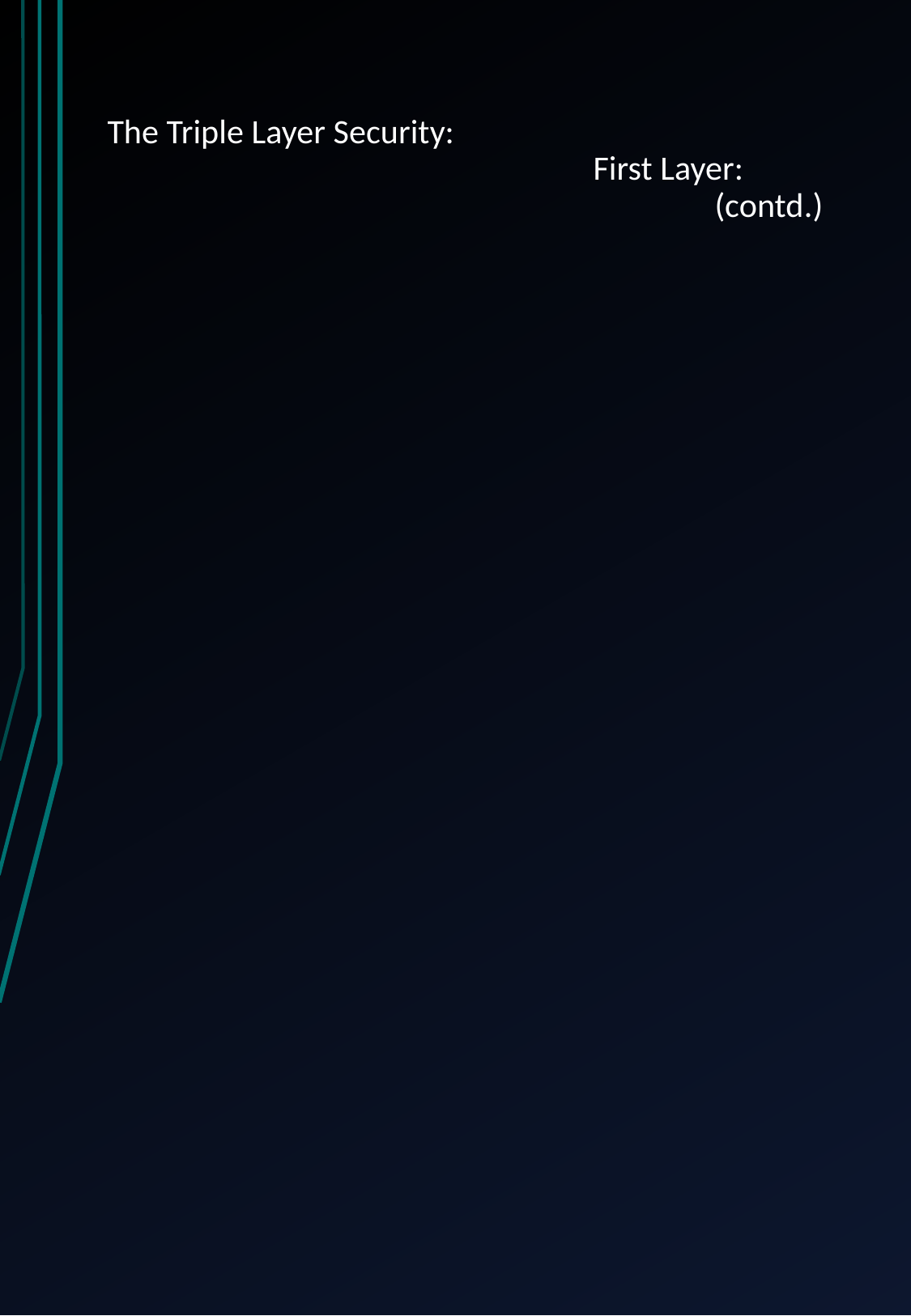

# The Triple Layer Security:
			First Layer:
				(contd.)